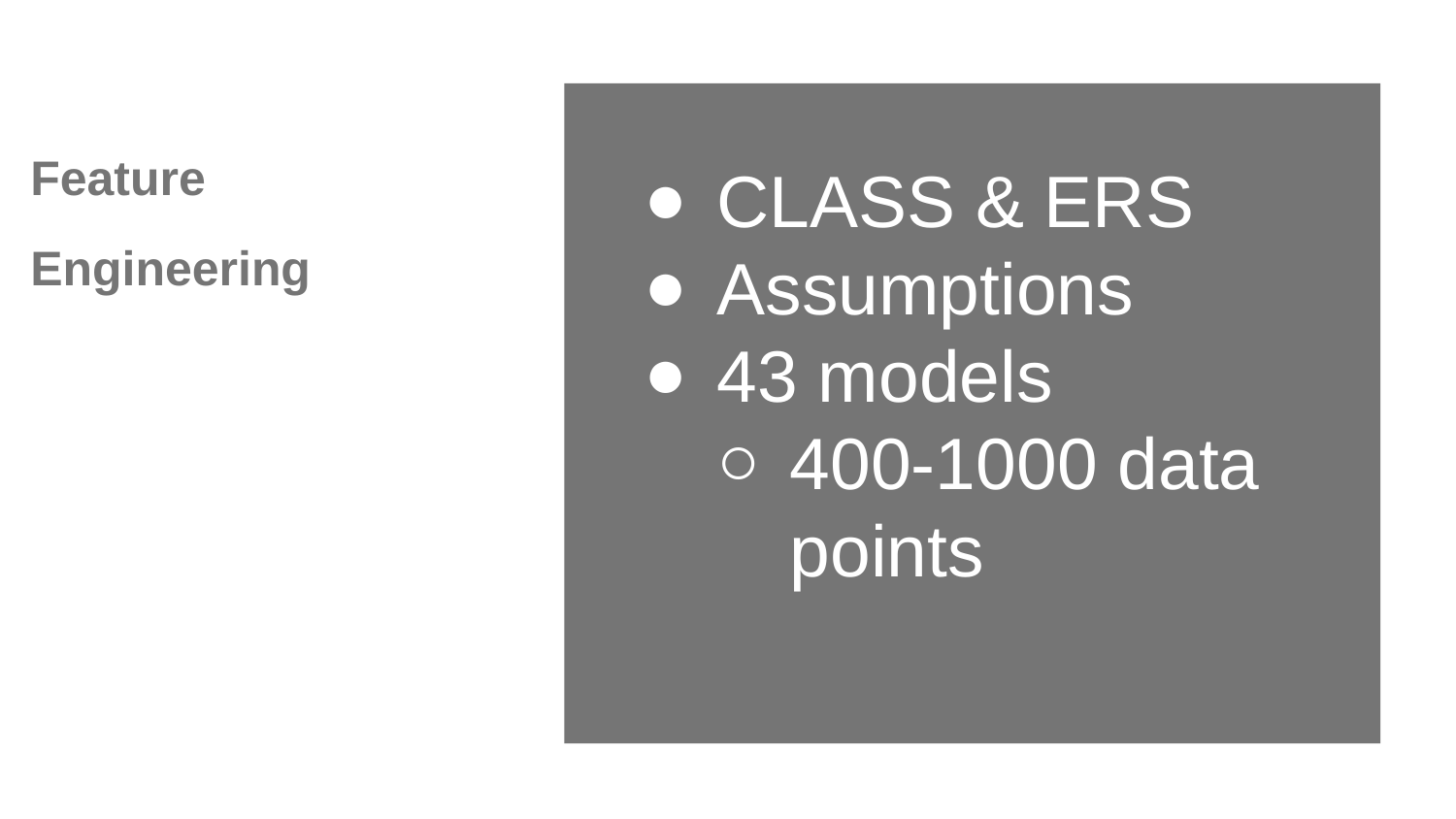

Feature
Engineering
CLASS & ERS
Assumptions
43 models
400-1000 data points